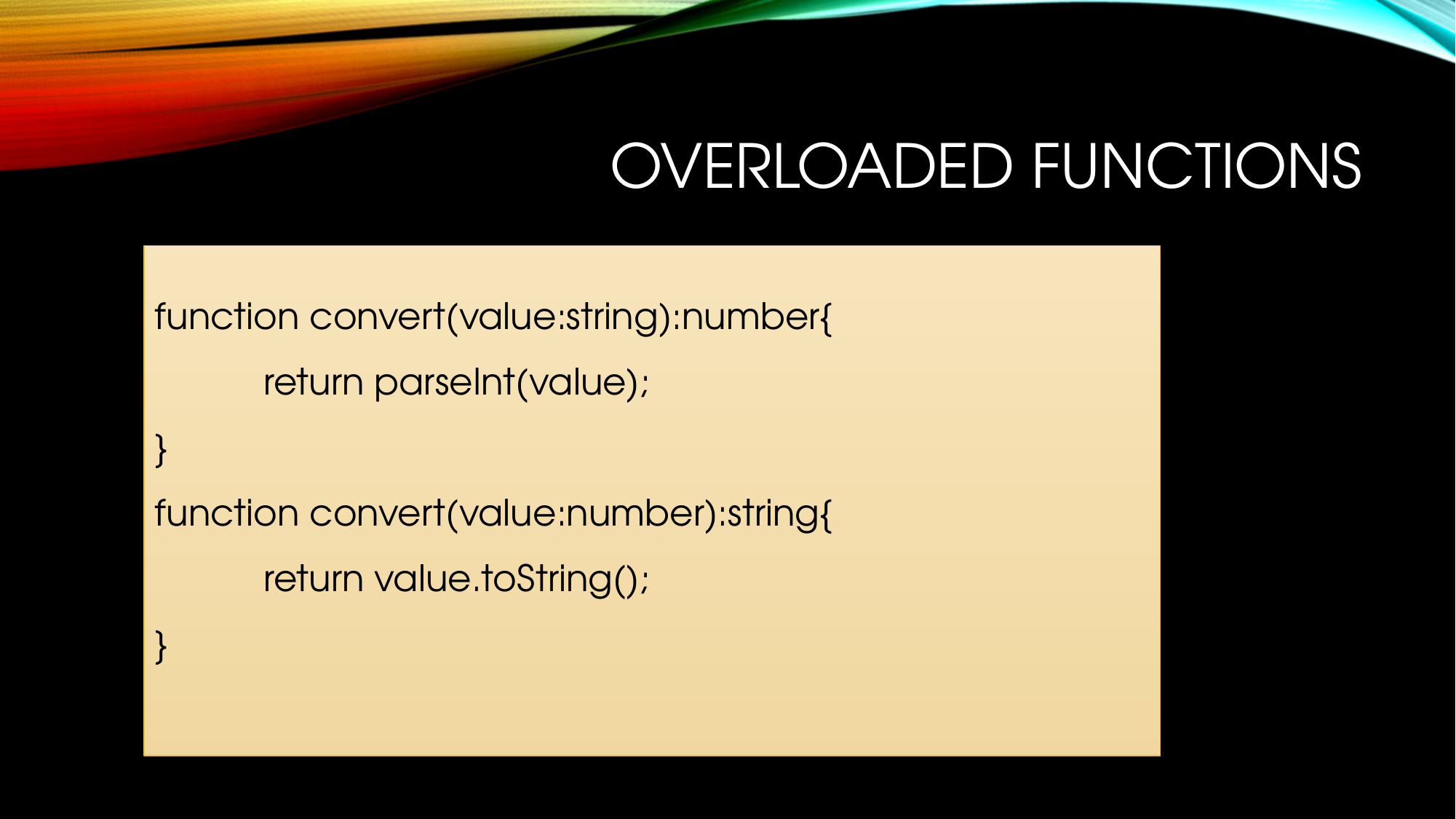

# Overloaded functions
function convert(value:string):number{
	return parseInt(value);
}
function convert(value:number):string{
	return value.toString();
}